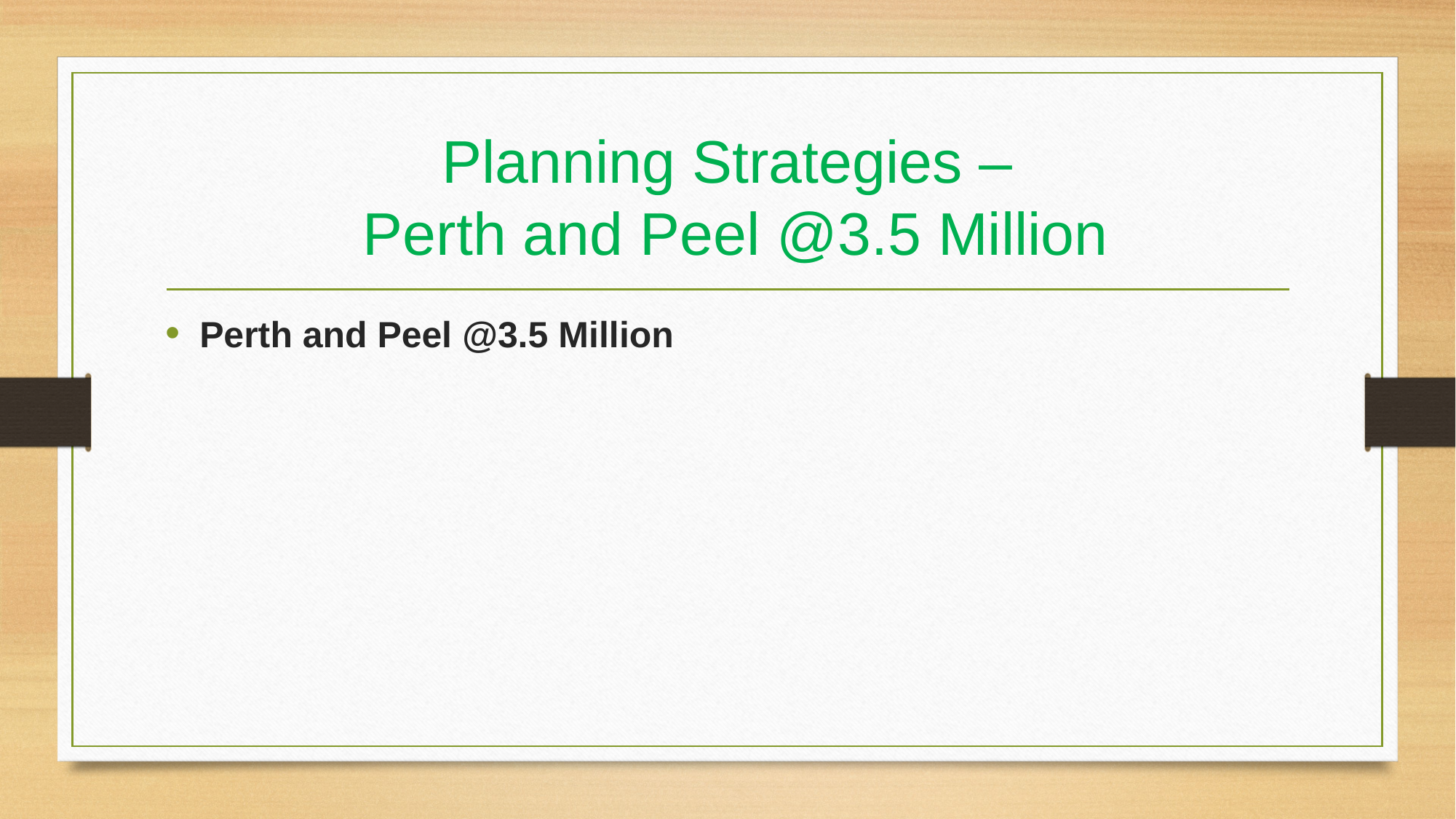

# Planning Strategies – Perth and Peel @3.5 Million
Perth and Peel @3.5 Million